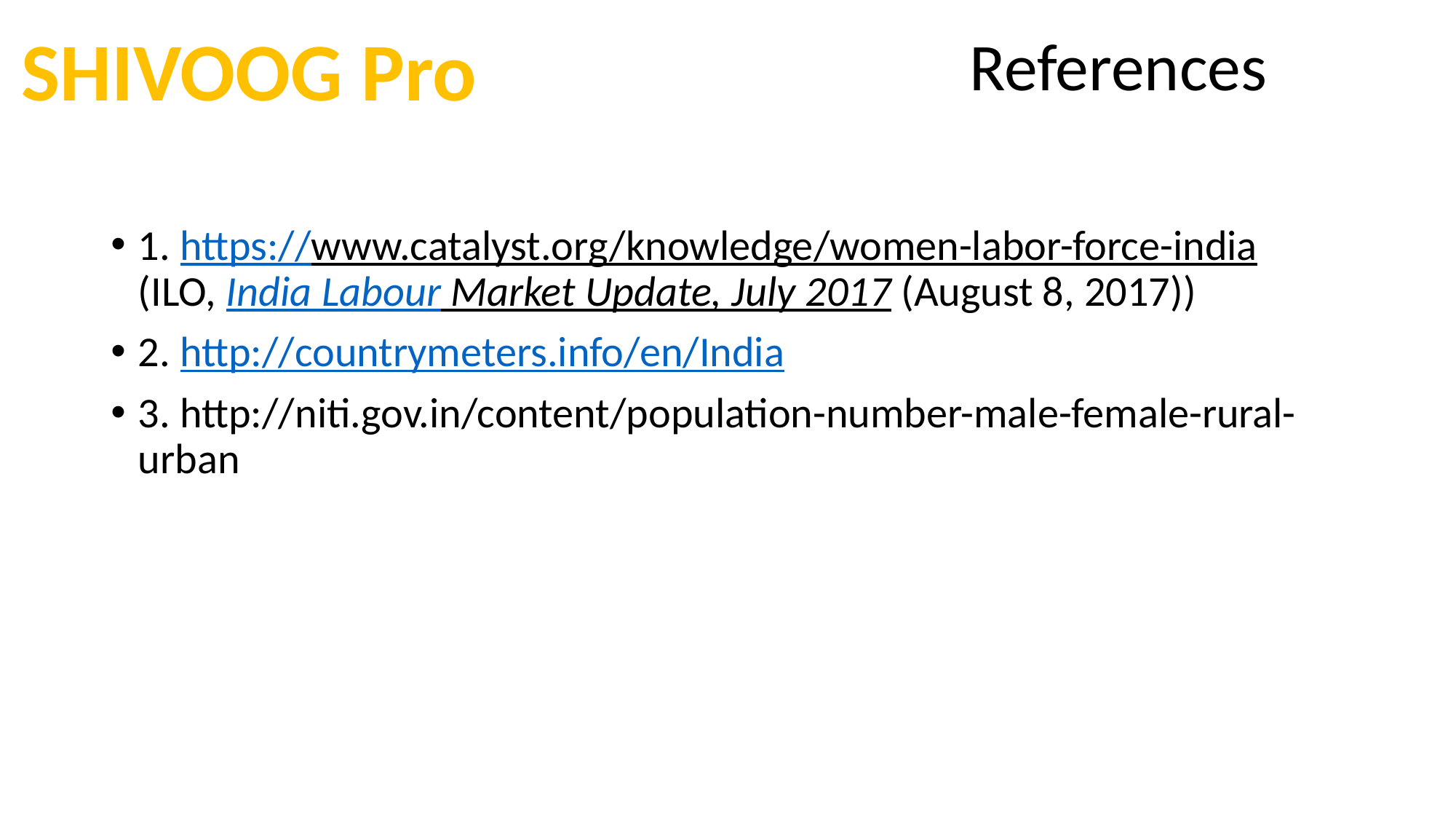

SHIVOOG Pro
# References
1. https://www.catalyst.org/knowledge/women-labor-force-india (ILO, India Labour Market Update, July 2017 (August 8, 2017))
2. http://countrymeters.info/en/India
3. http://niti.gov.in/content/population-number-male-female-rural-urban